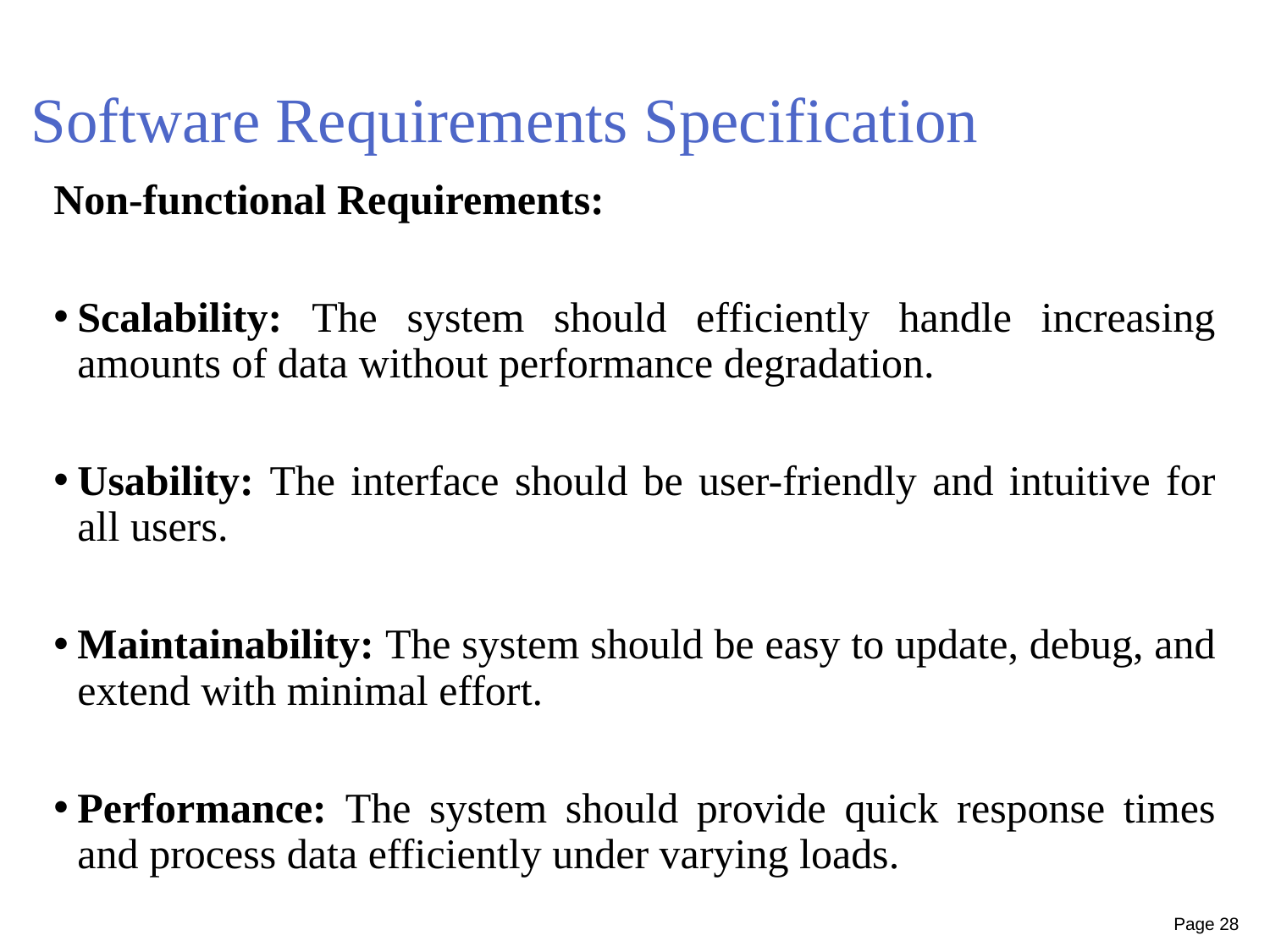

# Software Requirements Specification
Non-functional Requirements:

Scalability: The system should efficiently handle increasing amounts of data without performance degradation.

Usability: The interface should be user-friendly and intuitive for all users.

Maintainability: The system should be easy to update, debug, and extend with minimal effort.

Performance: The system should provide quick response times and process data efficiently under varying loads.
Page 28